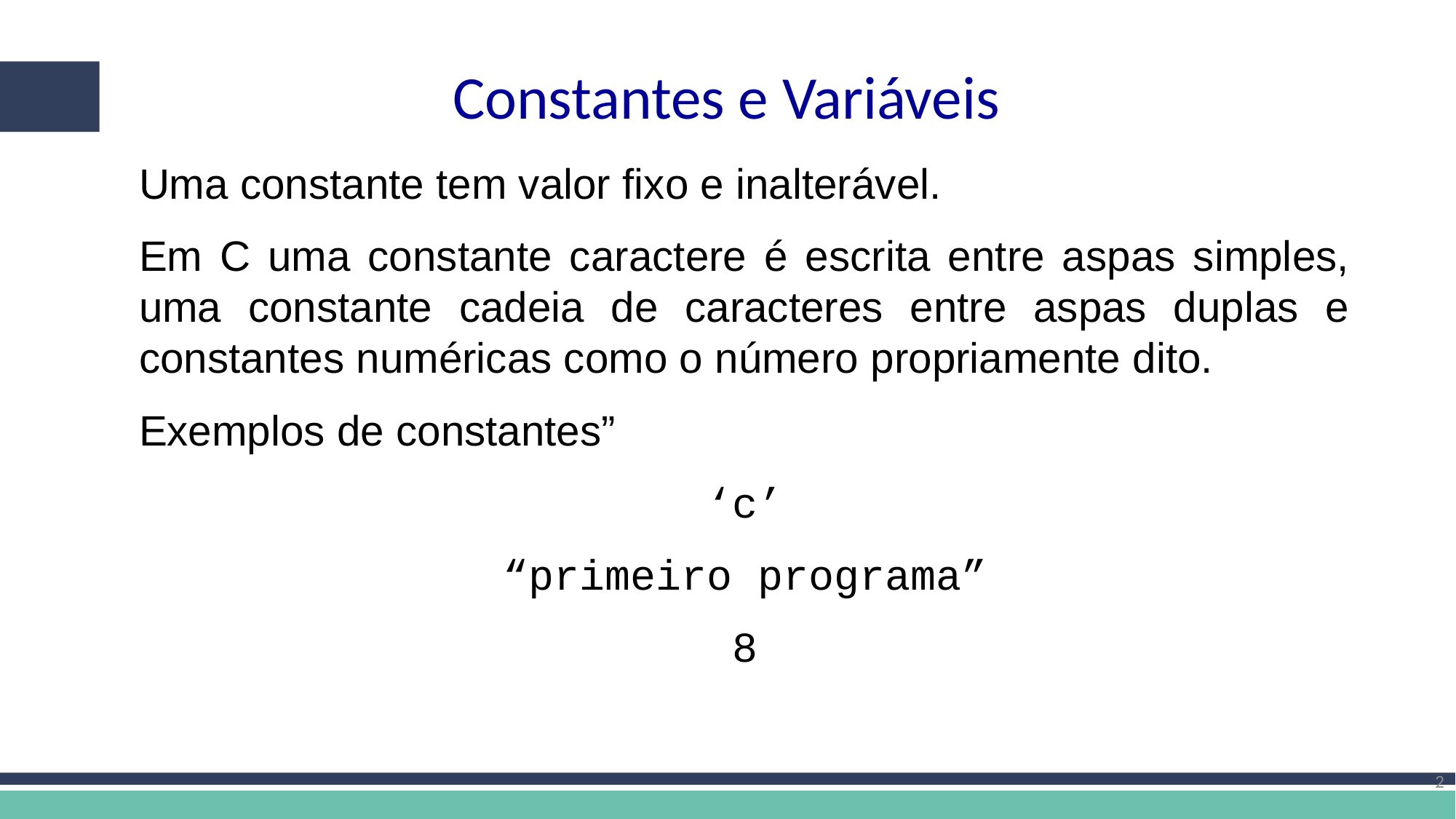

Constantes e Variáveis
Uma constante tem valor fixo e inalterável.
Em C uma constante caractere é escrita entre aspas simples, uma constante cadeia de caracteres entre aspas duplas e constantes numéricas como o número propriamente dito.
Exemplos de constantes”
‘c’
“primeiro programa”
8
2